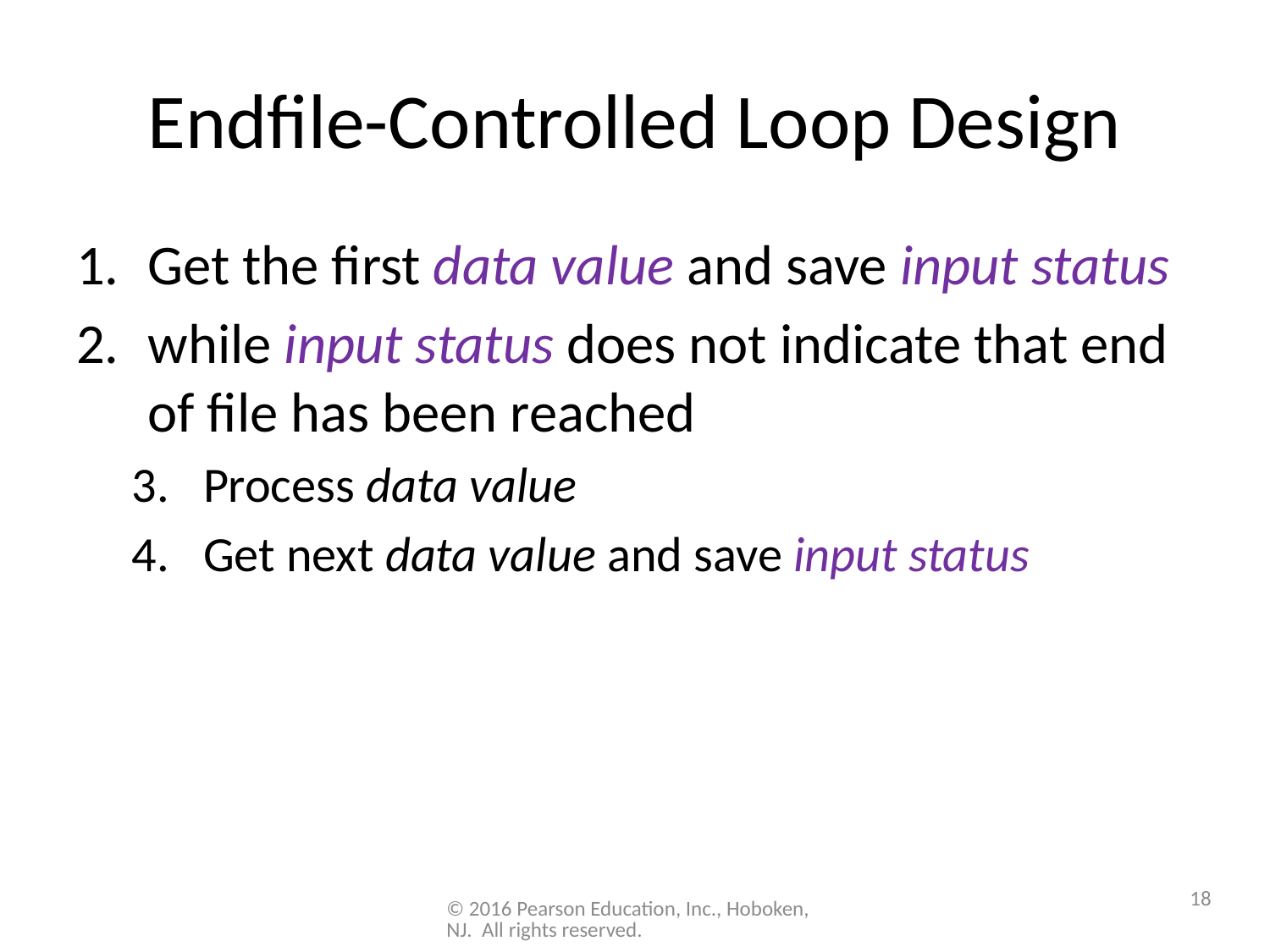

# Endfile-Controlled Loop Design
Get the first data value and save input status
while input status does not indicate that end of file has been reached
Process data value
Get next data value and save input status
18
© 2016 Pearson Education, Inc., Hoboken, NJ.  All rights reserved.